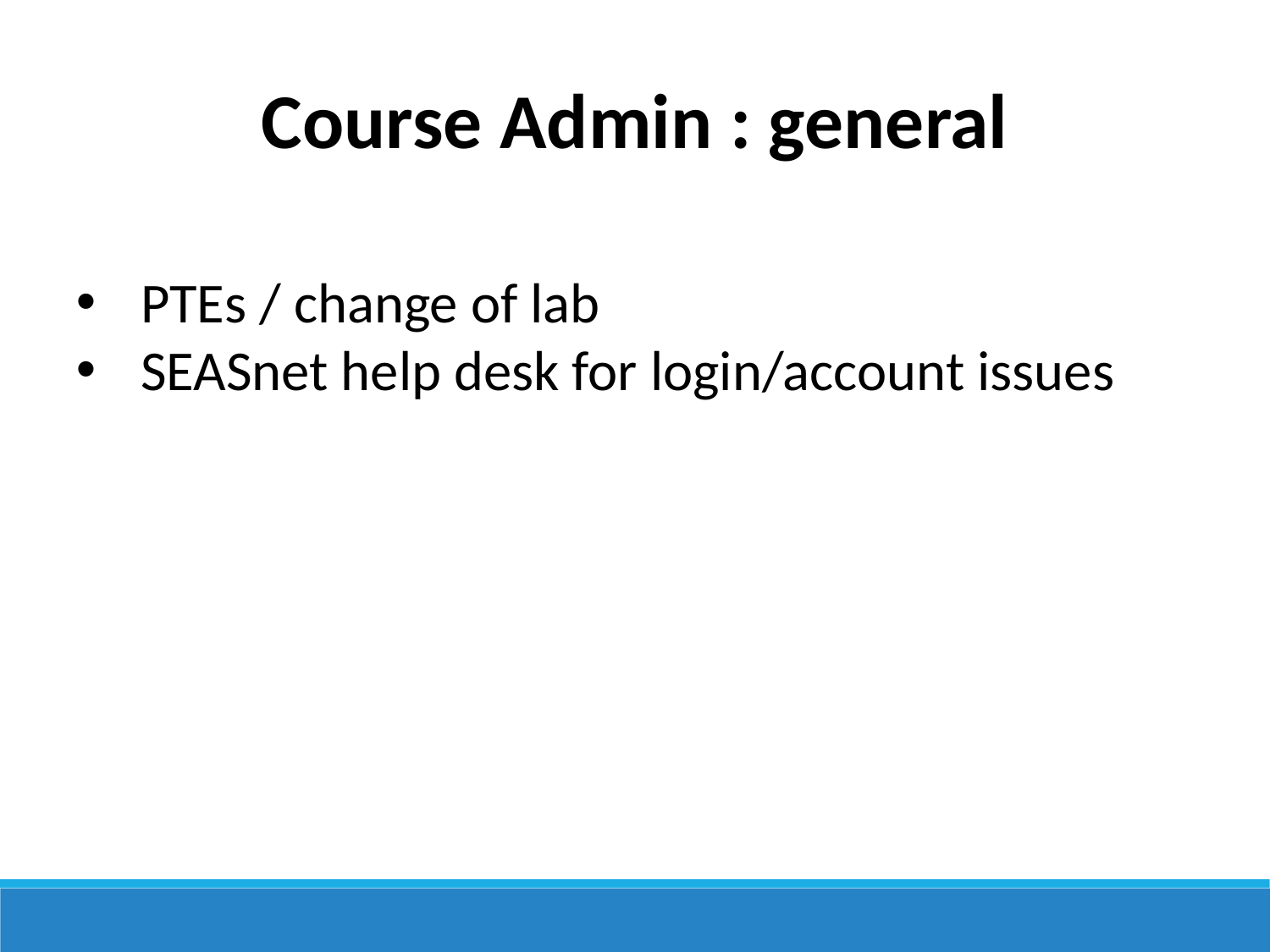

Course Admin : general

PTEs / change of lab
SEASnet help desk for login/account issues